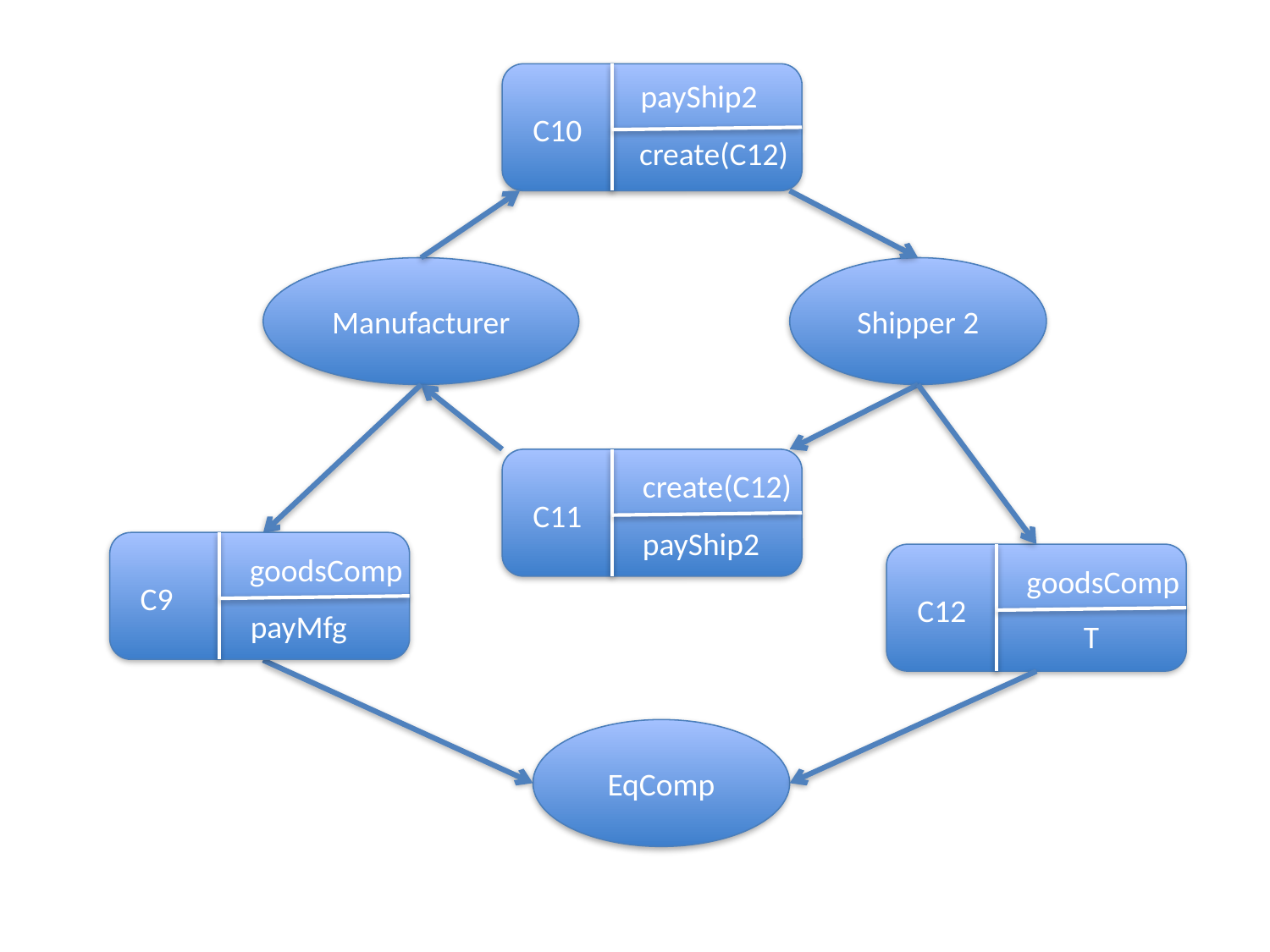

payShip2
C10
create(C12)
Manufacturer
Shipper 2

create(C12)
C11
payShip2

goodsComp
C9
payMfg

goodsComp
C12
T
EqComp